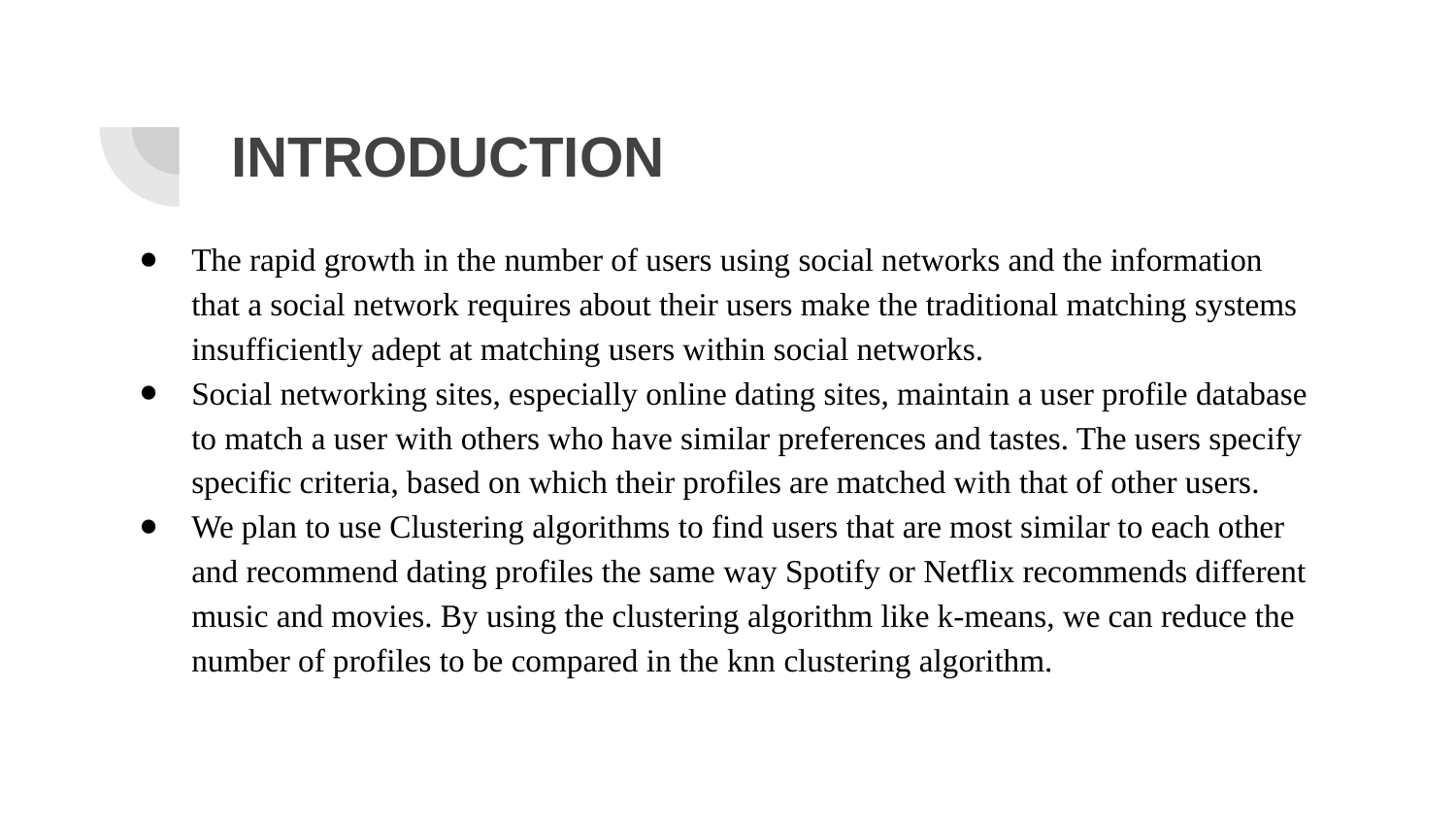

# INTRODUCTION
The rapid growth in the number of users using social networks and the information that a social network requires about their users make the traditional matching systems insufficiently adept at matching users within social networks.
Social networking sites, especially online dating sites, maintain a user profile database to match a user with others who have similar preferences and tastes. The users specify specific criteria, based on which their profiles are matched with that of other users.
We plan to use Clustering algorithms to find users that are most similar to each other and recommend dating profiles the same way Spotify or Netflix recommends different music and movies. By using the clustering algorithm like k-means, we can reduce the number of profiles to be compared in the knn clustering algorithm.